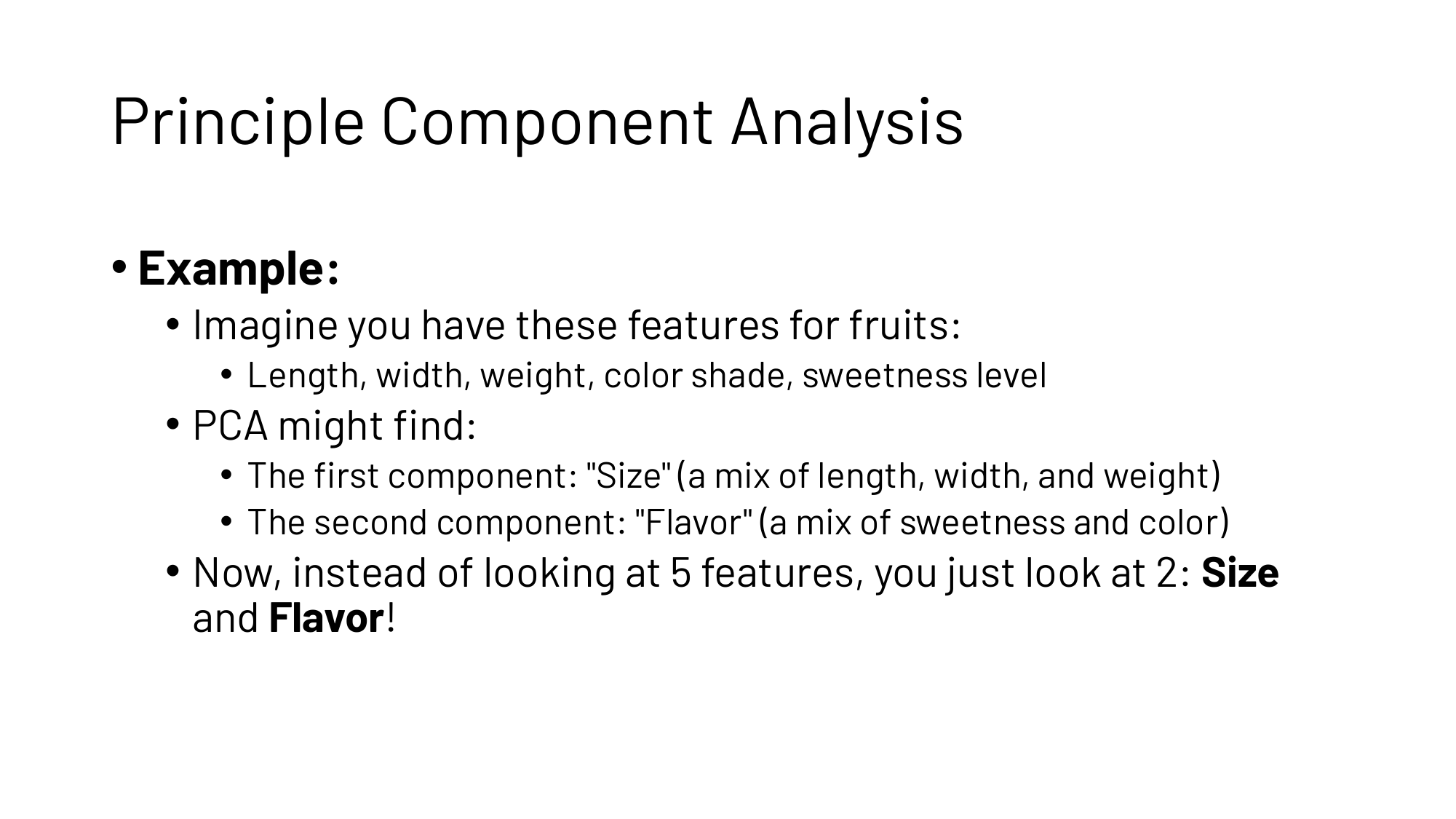

# Principle Component Analysis
Example:
Imagine you have these features for fruits:
Length, width, weight, color shade, sweetness level
PCA might find:
The first component: "Size" (a mix of length, width, and weight)
The second component: "Flavor" (a mix of sweetness and color)
Now, instead of looking at 5 features, you just look at 2: Size and Flavor!